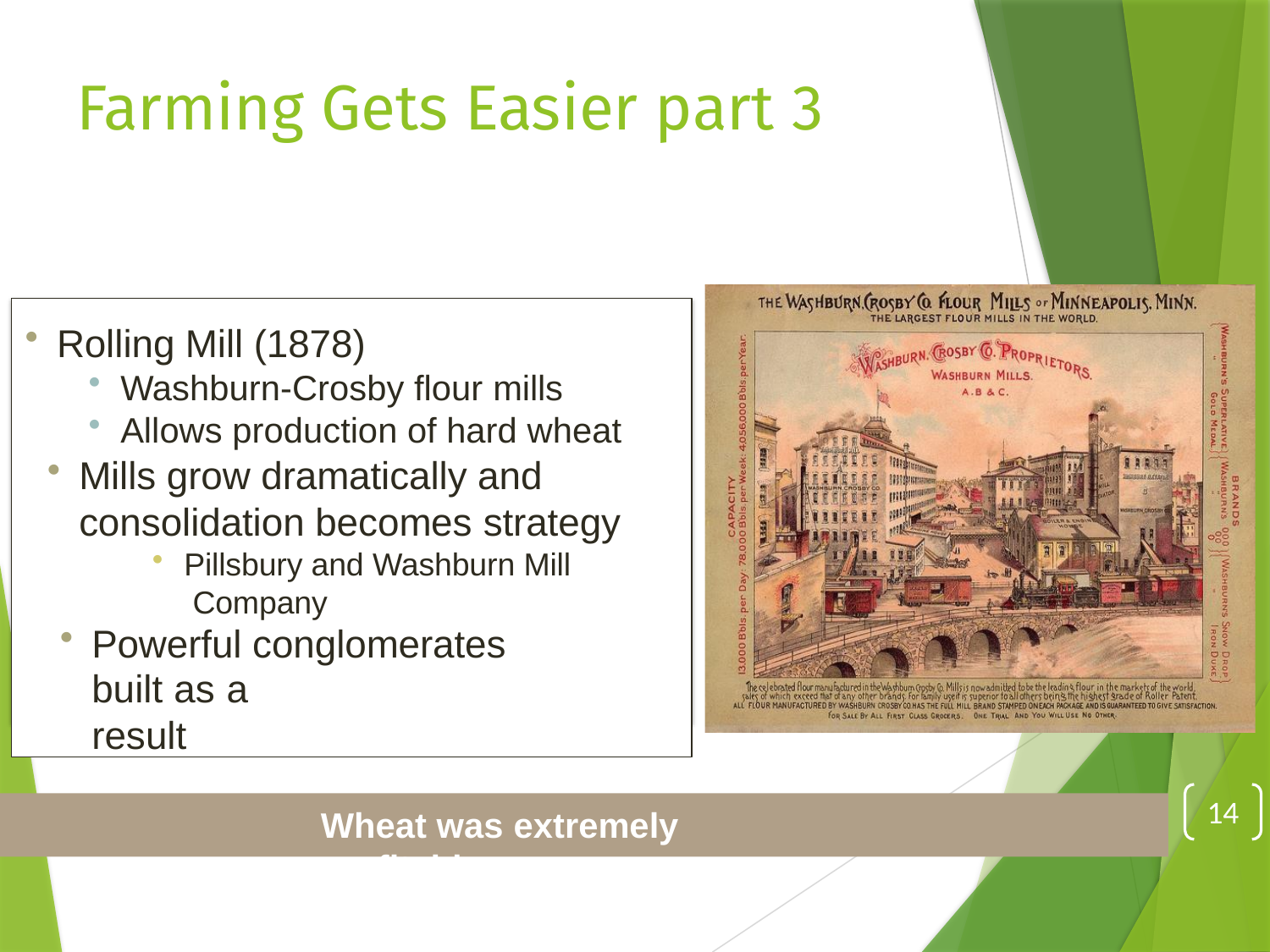

# Farming Gets Easier part 3

Rolling Mill (1878)
Washburn-Crosby flour mills
Allows production of hard wheat
Mills grow dramatically and  consolidation becomes strategy
Pillsbury and Washburn Mill  Company
Powerful conglomerates built as a
result

14

Wheat was extremely profitable